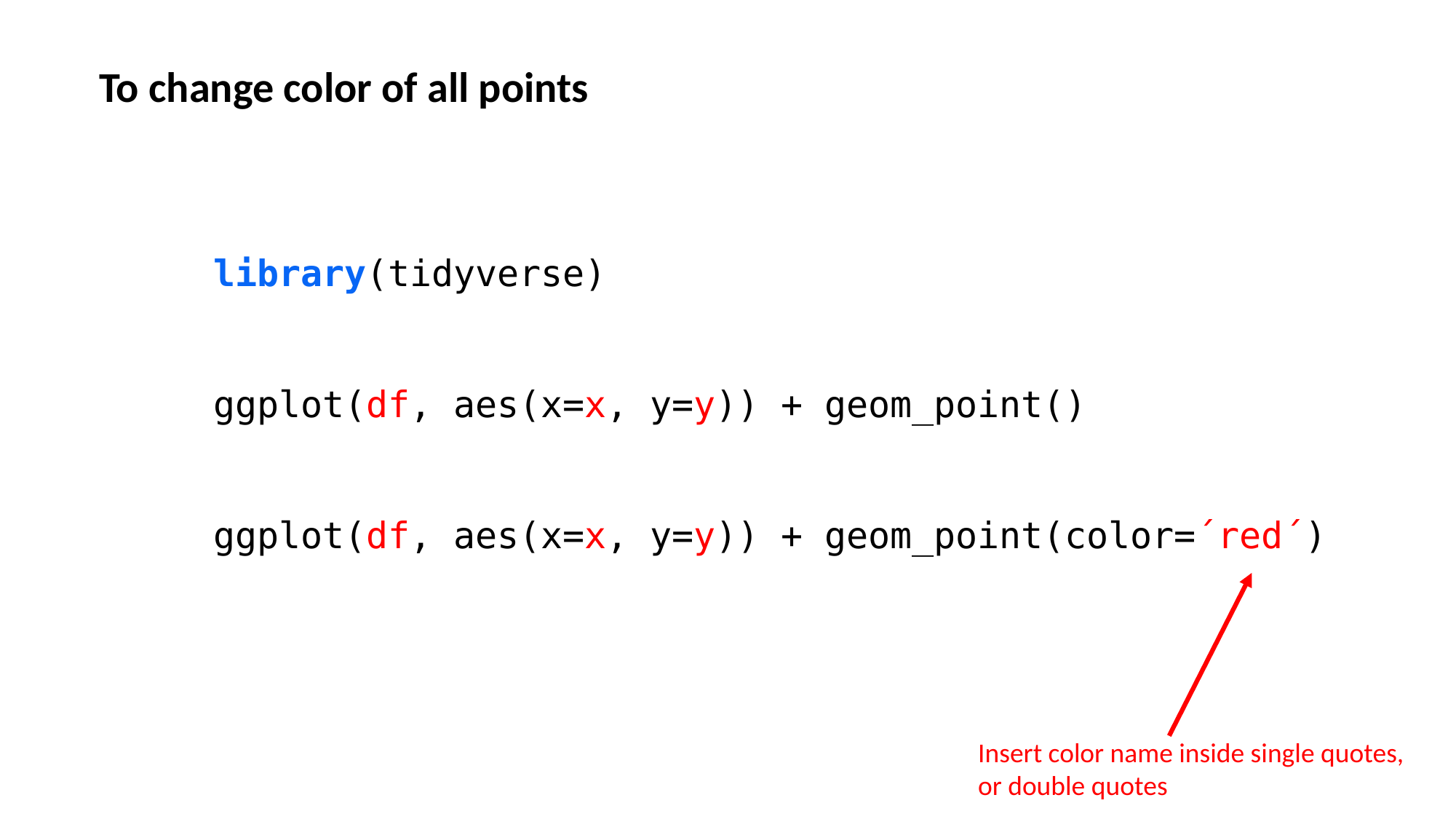

To change color of all points
library(tidyverse)

ggplot(df, aes(x=x, y=y)) + geom_point()

ggplot(df, aes(x=x, y=y)) + geom_point(color=΄red΄)

Insert color name inside single quotes,
or double quotes